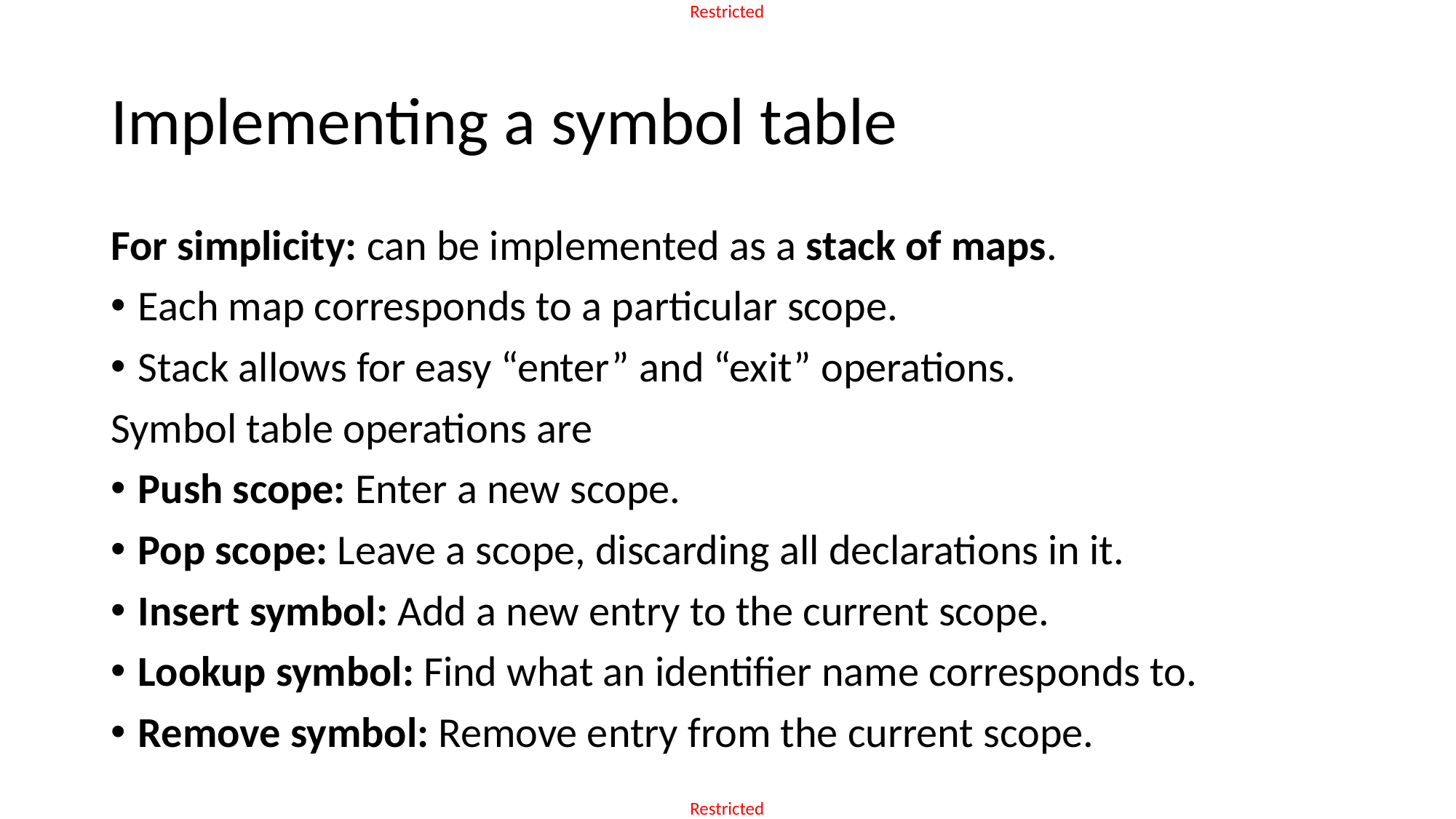

# Implementing a symbol table
For simplicity: can be implemented as a stack of maps.
Each map corresponds to a particular scope.
Stack allows for easy “enter” and “exit” operations.
Symbol table operations are
Push scope: Enter a new scope.
Pop scope: Leave a scope, discarding all declarations in it.
Insert symbol: Add a new entry to the current scope.
Lookup symbol: Find what an identifier name corresponds to.
Remove symbol: Remove entry from the current scope.